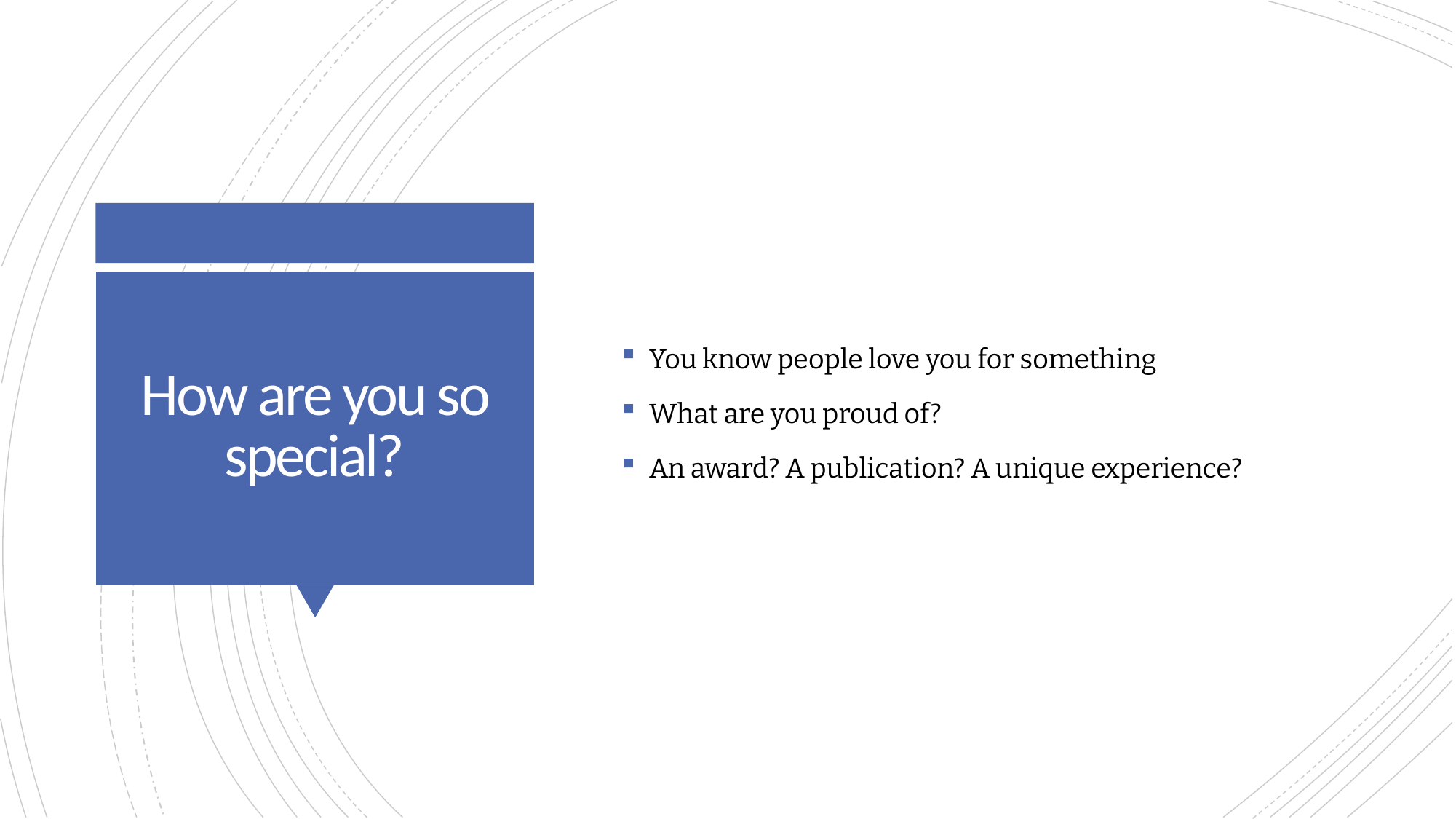

You know people love you for something
What are you proud of?
An award? A publication? A unique experience?
# How are you so special?